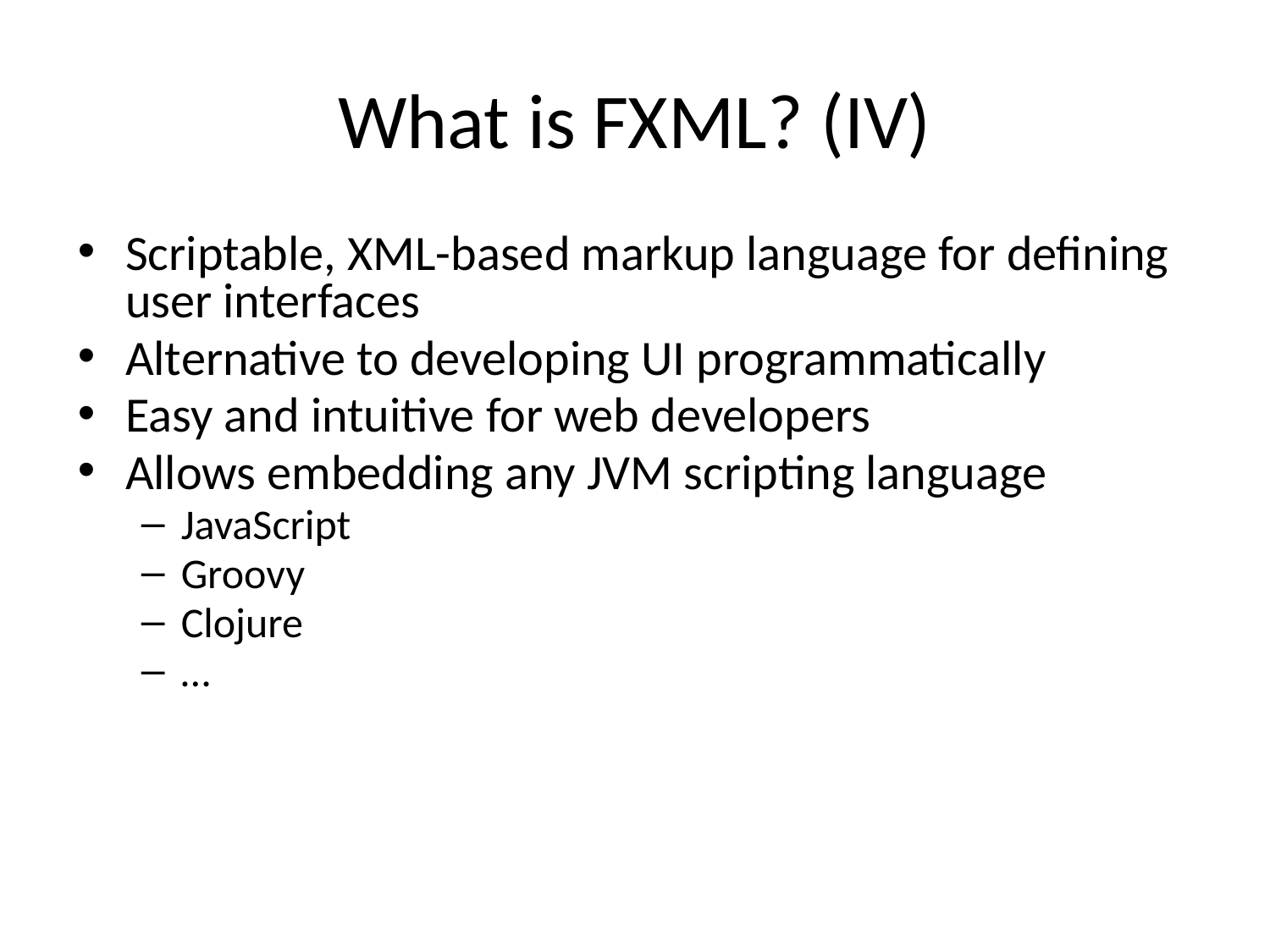

# What is FXML? (IV)
Scriptable, XML-based markup language for defining user interfaces
Alternative to developing UI programmatically
Easy and intuitive for web developers
Allows embedding any JVM scripting language
JavaScript
Groovy
Clojure
…